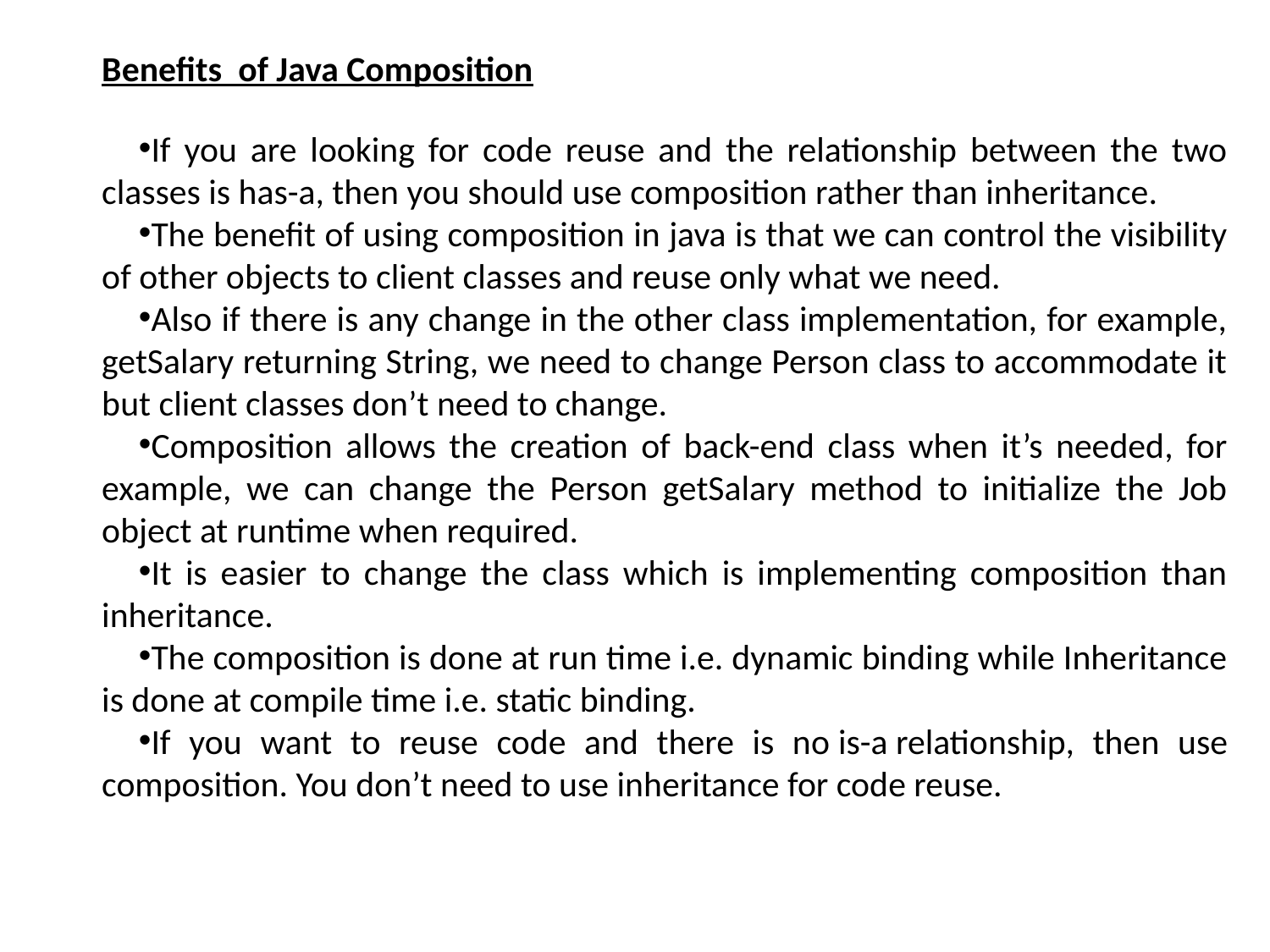

Benefits  of Java Composition

If you are looking for code reuse and the relationship between the two classes is has-a, then you should use composition rather than inheritance.
The benefit of using composition in java is that we can control the visibility of other objects to client classes and reuse only what we need.
Also if there is any change in the other class implementation, for example, getSalary returning String, we need to change Person class to accommodate it but client classes don’t need to change.
Composition allows the creation of back-end class when it’s needed, for example, we can change the Person getSalary method to initialize the Job object at runtime when required.
It is easier to change the class which is implementing composition than inheritance.
The composition is done at run time i.e. dynamic binding while Inheritance is done at compile time i.e. static binding.
If you want to reuse code and there is no is-a relationship, then use composition. You don’t need to use inheritance for code reuse.